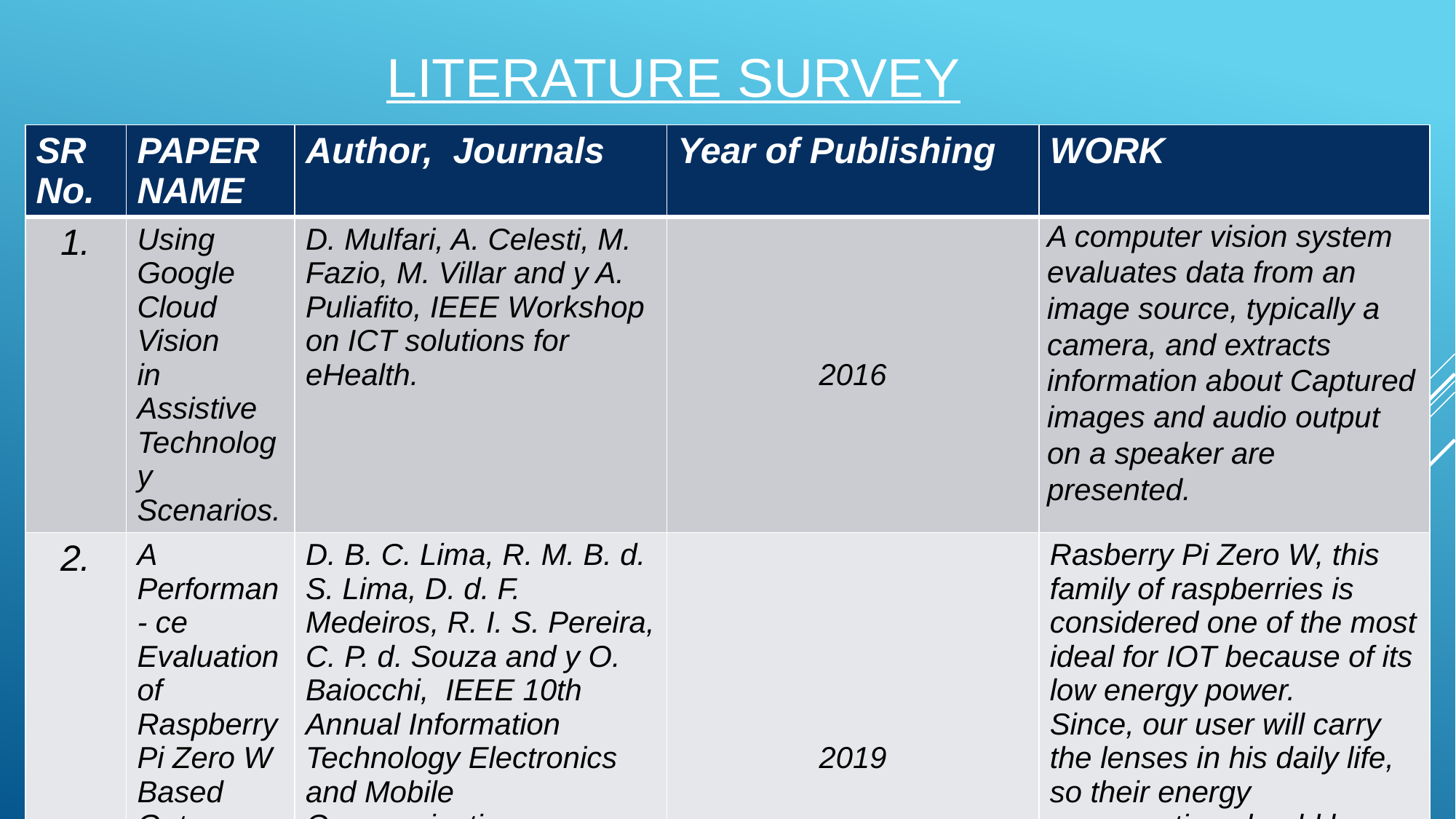

# LITERATURE SURVEY
| SR No. | PAPER NAME | Author, Journals | Year of Publishing | WORK |
| --- | --- | --- | --- | --- |
| 1. | Using Google Cloud Vision in Assistive Technology Scenarios. | D. Mulfari, A. Celesti, M. Fazio, M. Villar and y A. Puliafito, IEEE Workshop on ICT solutions for eHealth. | 2016 | A computer vision system evaluates data from an image source, typically a camera, and extracts information about Captured images and audio output on a speaker are presented. |
| 2. | A Performan- ce Evaluation of Raspberry Pi Zero W Based Gateway Running MQTT Broker for IoT. | D. B. C. Lima, R. M. B. d. S. Lima, D. d. F. Medeiros, R. I. S. Pereira, C. P. d. Souza and y O. Baiocchi,  IEEE 10th Annual Information Technology Electronics and Mobile Communication Conference (IEMCON). | 2019 | Rasberry Pi Zero W, this family of raspberries is considered one of the most ideal for IOT because of its low energy power. Since, our user will carry the lenses in his daily life, so their energy consumption should be very small. |